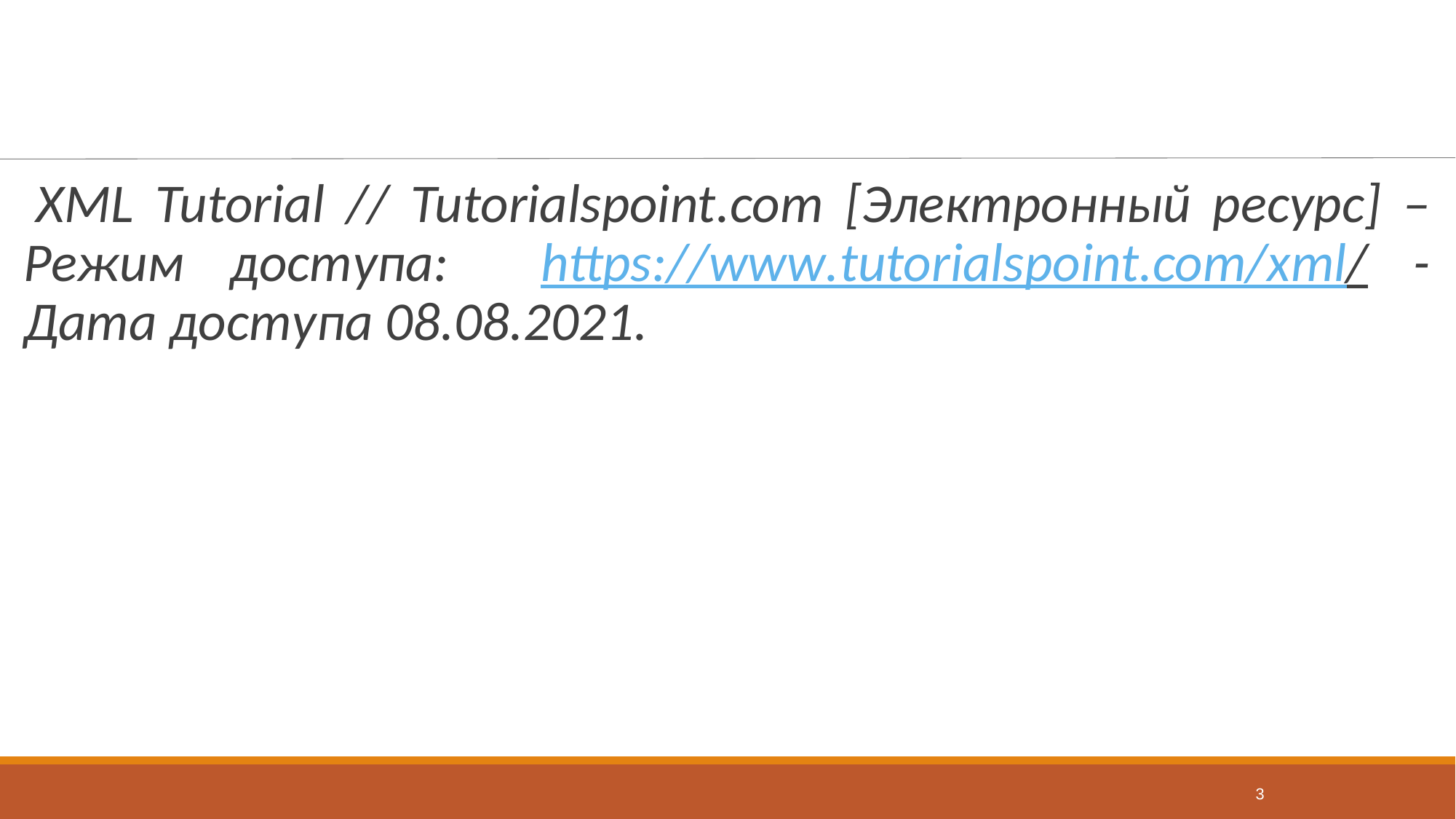

#
XML Tutorial // Tutorialspoint.com [Электронный ресурс] – Режим доступа:  https://www.tutorialspoint.com/xml/ - Дата доступа 08.08.2021.

3